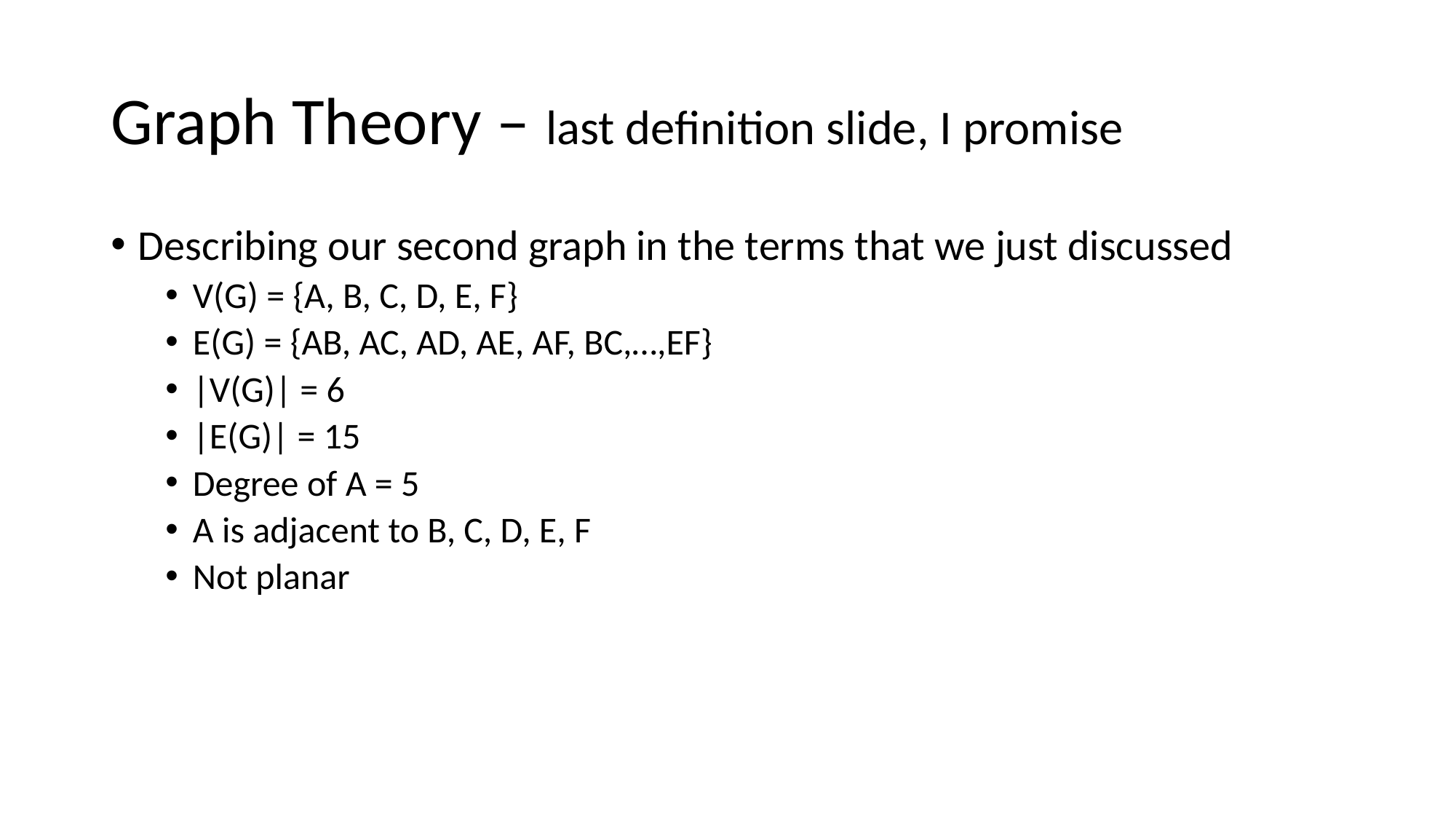

# Graph Theory – last definition slide, I promise
Describing our second graph in the terms that we just discussed
V(G) = {A, B, C, D, E, F}
E(G) = {AB, AC, AD, AE, AF, BC,…,EF}
|V(G)| = 6
|E(G)| = 15
Degree of A = 5
A is adjacent to B, C, D, E, F
Not planar